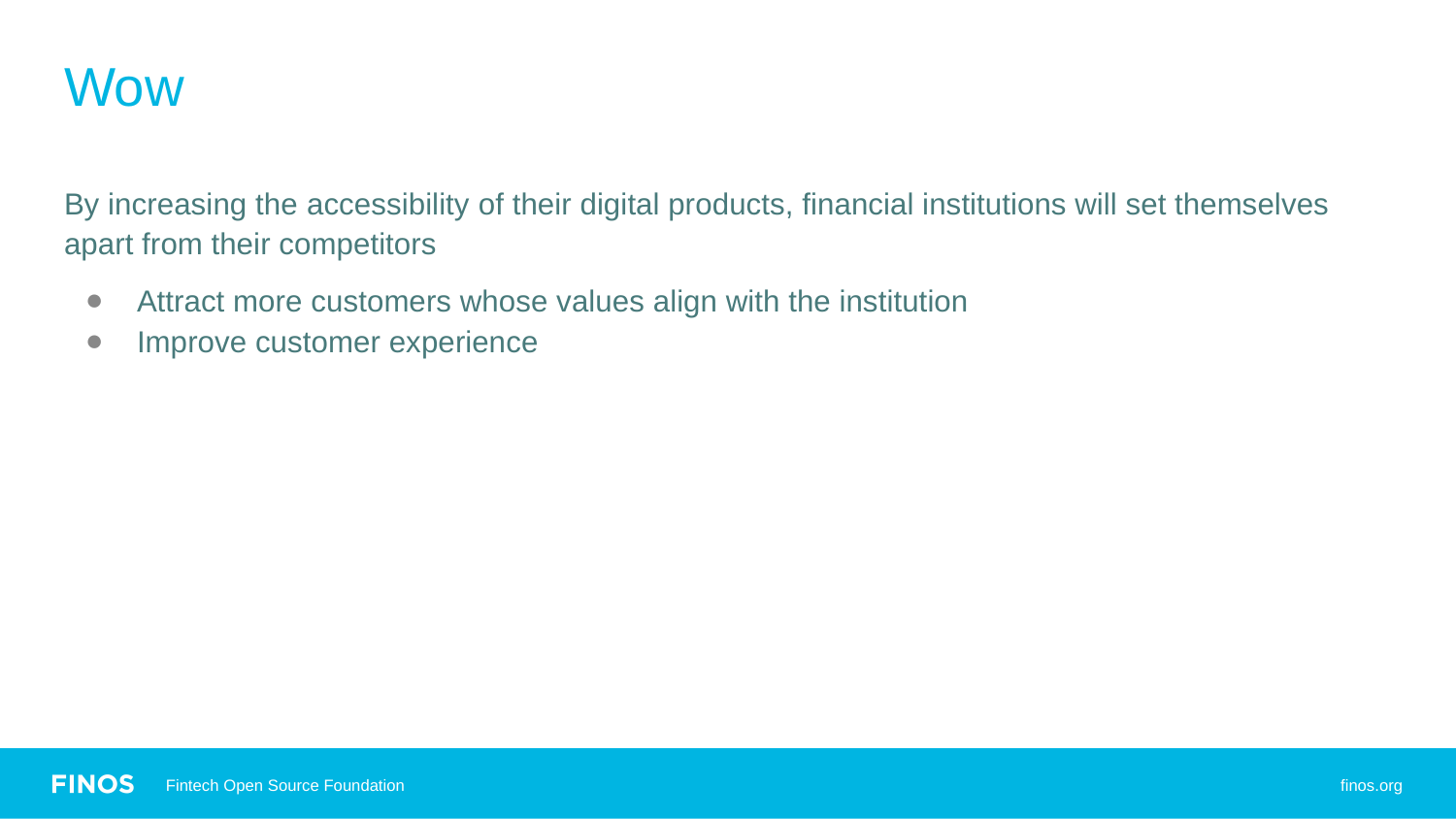

# Wow
By increasing the accessibility of their digital products, financial institutions will set themselves apart from their competitors
Attract more customers whose values align with the institution
Improve customer experience